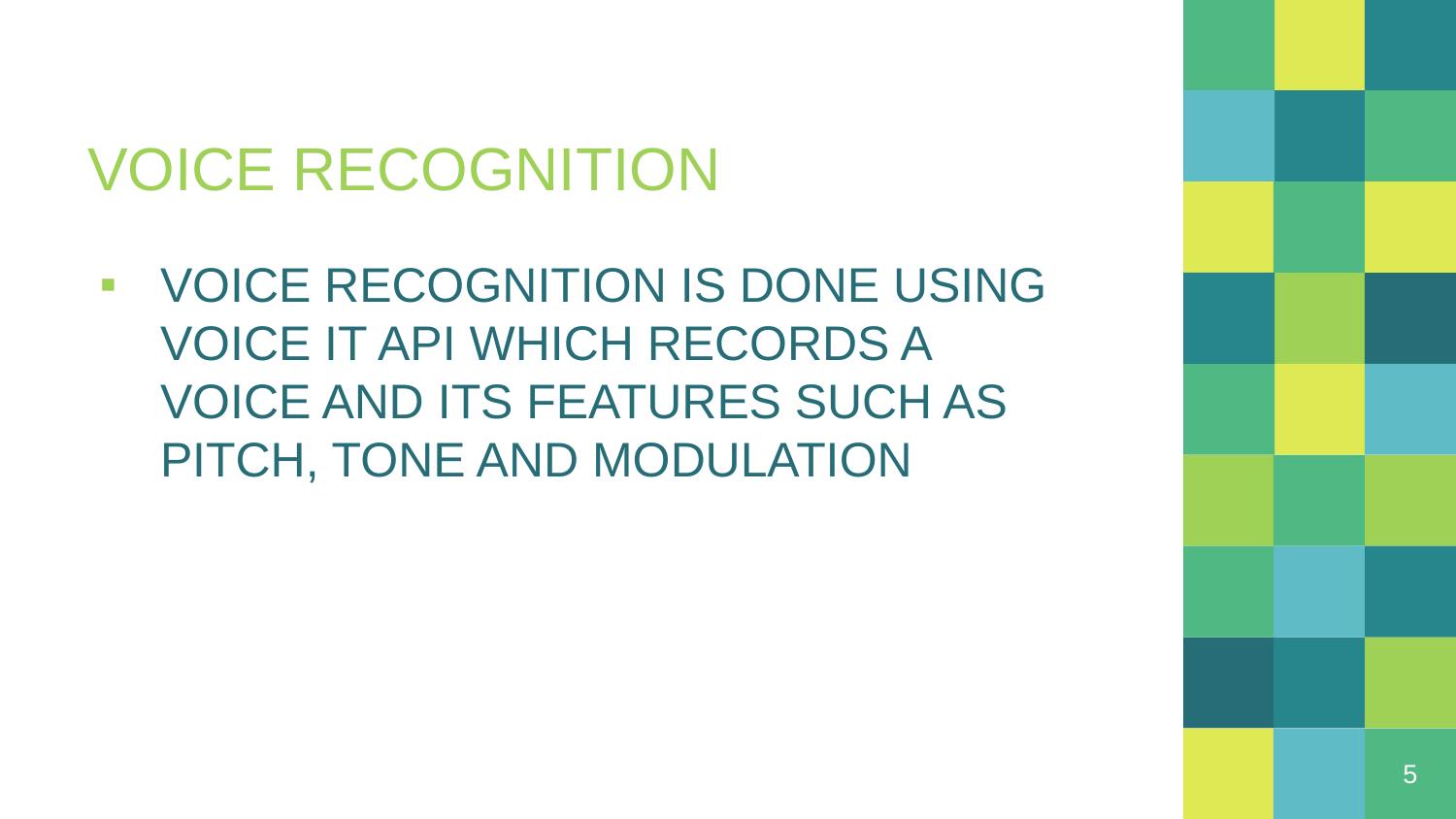

# VOICE RECOGNITION
VOICE RECOGNITION IS DONE USING VOICE IT API WHICH RECORDS A VOICE AND ITS FEATURES SUCH AS PITCH, TONE AND MODULATION

5